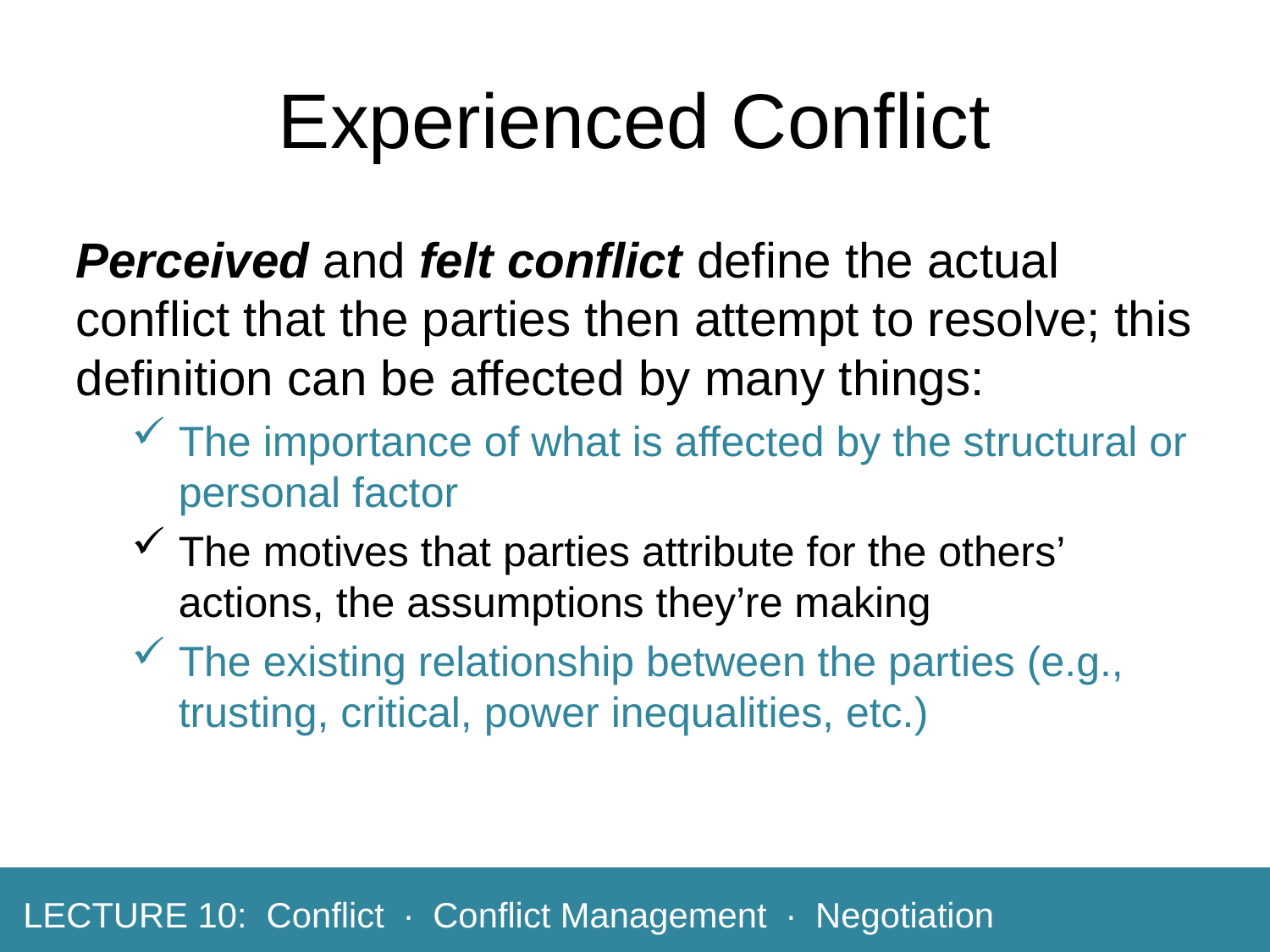

Experienced Conflict
Perceived and felt conflict define the actual conflict that the parties then attempt to resolve; this definition can be affected by many things:
The importance of what is affected by the structural or personal factor
The motives that parties attribute for the others’ actions, the assumptions they’re making
The existing relationship between the parties (e.g., trusting, critical, power inequalities, etc.)
LECTURE 10:  Conflict  ∙  Conflict Management  ∙  Negotiation